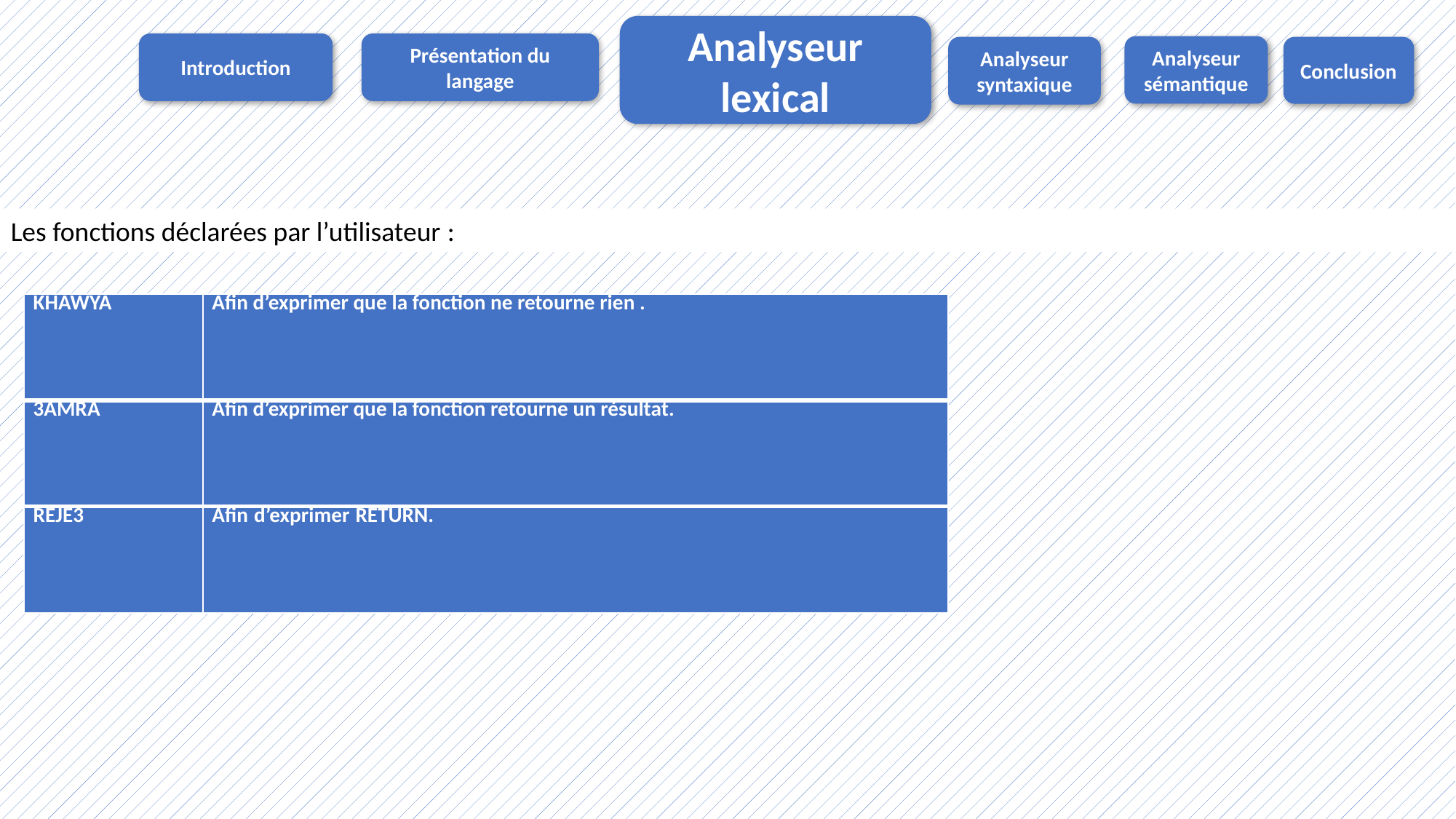

Analyseur lexical
Introduction
Présentation du langage
Analyseur sémantique
Analyseur syntaxique
Conclusion
Les fonctions déclarées par l’utilisateur :
| KHAWYA | Afin d’exprimer que la fonction ne retourne rien . |
| --- | --- |
| 3AMRA | Afin d’exprimer que la fonction retourne un résultat. |
| REJE3 | Afin d’exprimer RETURN. |
11